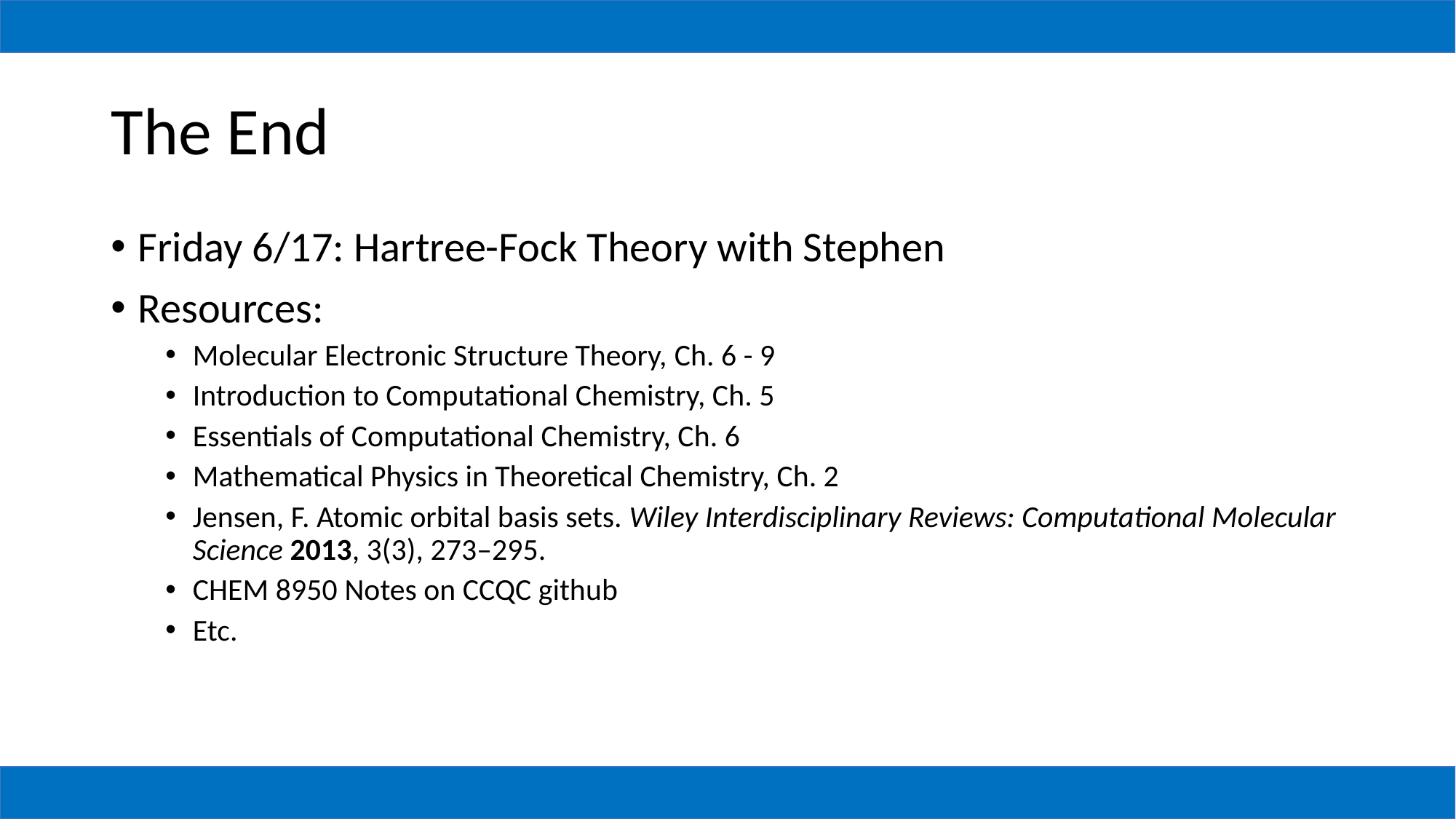

# The End
Friday 6/17: Hartree-Fock Theory with Stephen
Resources:
Molecular Electronic Structure Theory, Ch. 6 - 9
Introduction to Computational Chemistry, Ch. 5
Essentials of Computational Chemistry, Ch. 6
Mathematical Physics in Theoretical Chemistry, Ch. 2
Jensen, F. Atomic orbital basis sets. Wiley Interdisciplinary Reviews: Computational Molecular Science 2013, 3(3), 273–295.
CHEM 8950 Notes on CCQC github
Etc.